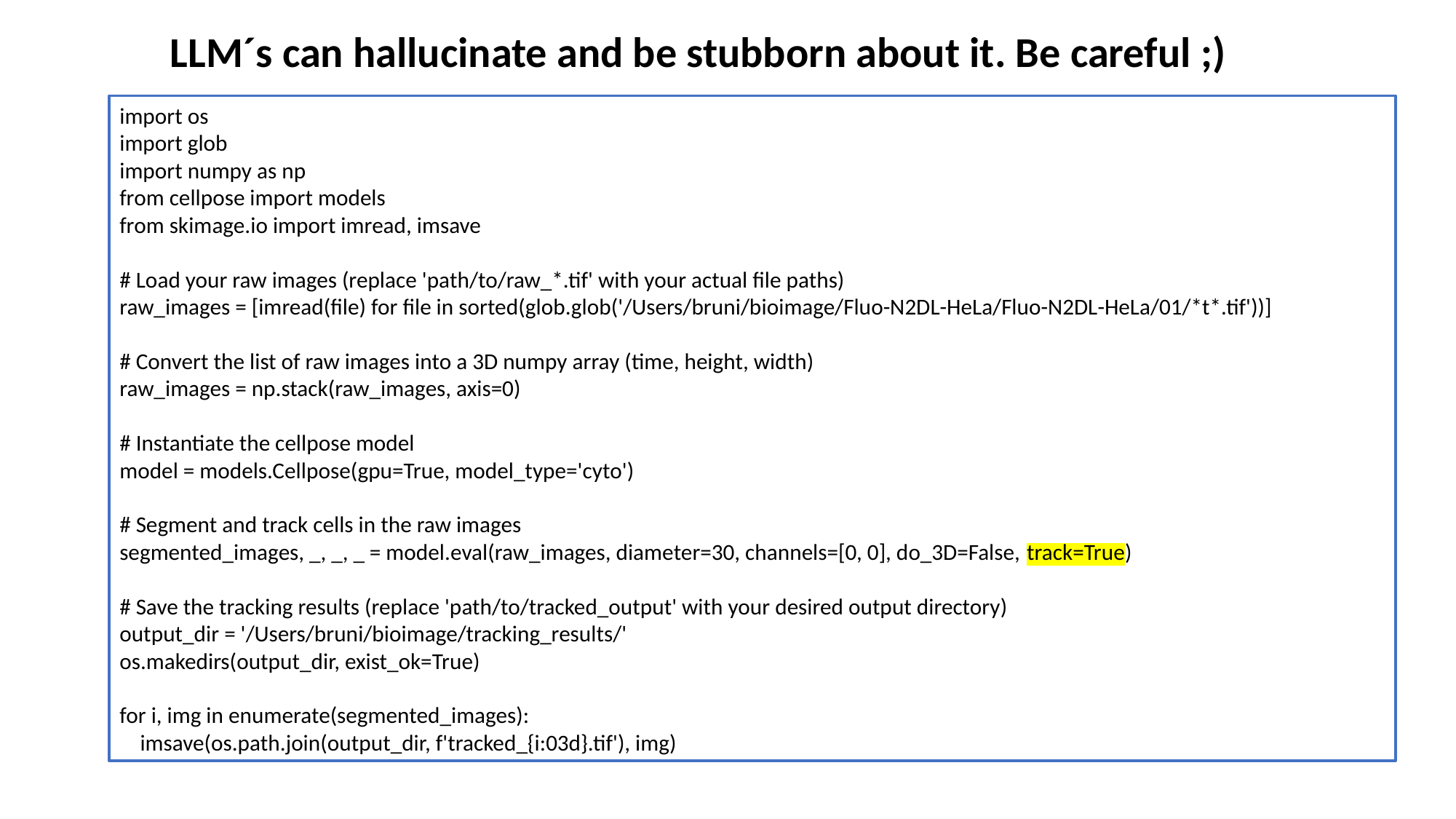

LLM´s can hallucinate and be stubborn about it. Be careful ;)
import os
import glob
import numpy as np
from cellpose import models
from skimage.io import imread, imsave

# Load your raw images (replace 'path/to/raw_*.tif' with your actual file paths)
raw_images = [imread(file) for file in sorted(glob.glob('/Users/bruni/bioimage/Fluo-N2DL-HeLa/Fluo-N2DL-HeLa/01/*t*.tif'))]

# Convert the list of raw images into a 3D numpy array (time, height, width)
raw_images = np.stack(raw_images, axis=0)

# Instantiate the cellpose model
model = models.Cellpose(gpu=True, model_type='cyto')

# Segment and track cells in the raw images
segmented_images, _, _, _ = model.eval(raw_images, diameter=30, channels=[0, 0], do_3D=False, track=True)

# Save the tracking results (replace 'path/to/tracked_output' with your desired output directory)
output_dir = '/Users/bruni/bioimage/tracking_results/'
os.makedirs(output_dir, exist_ok=True)

for i, img in enumerate(segmented_images):
    imsave(os.path.join(output_dir, f'tracked_{i:03d}.tif'), img)